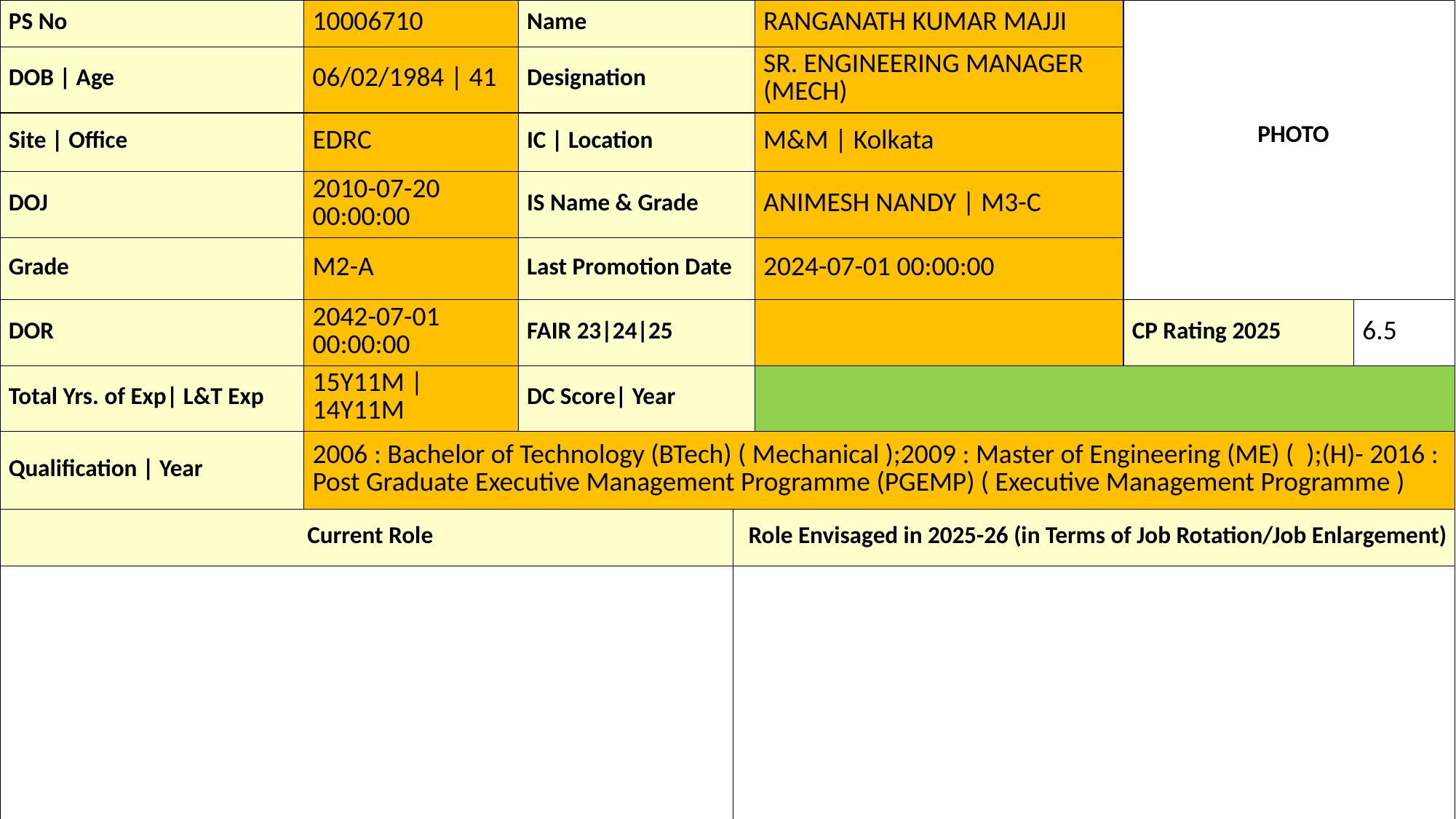

| PS No | 10006710 | Name |  | RANGANATH KUMAR MAJJI | PHOTO |  |
| --- | --- | --- | --- | --- | --- | --- |
| DOB | Age | 06/02/1984 | 41 | Designation |  | SR. ENGINEERING MANAGER (MECH) |  |  |
| Site | Office | EDRC | IC | Location |  | M&M | Kolkata |  |  |
| DOJ | 2010-07-20 00:00:00 | IS Name & Grade |  | ANIMESH NANDY | M3-C |  |  |
| Grade | M2-A | Last Promotion Date |  | 2024-07-01 00:00:00 |  |  |
| DOR | 2042-07-01 00:00:00 | FAIR 23|24|25 |  |  | CP Rating 2025 | 6.5 |
| Total Yrs. of Exp| L&T Exp | 15Y11M | 14Y11M | DC Score| Year |  |  |  |  |
| Qualification | Year | 2006 : Bachelor of Technology (BTech) ( Mechanical );2009 : Master of Engineering (ME) ( );(H)- 2016 : Post Graduate Executive Management Programme (PGEMP) ( Executive Management Programme ) |  |  |  |  |  |
| Current Role |  |  | Role Envisaged in 2025-26 (in Terms of Job Rotation/Job Enlargement) |  |  |  |
|  |  |  |  |  |  |  |